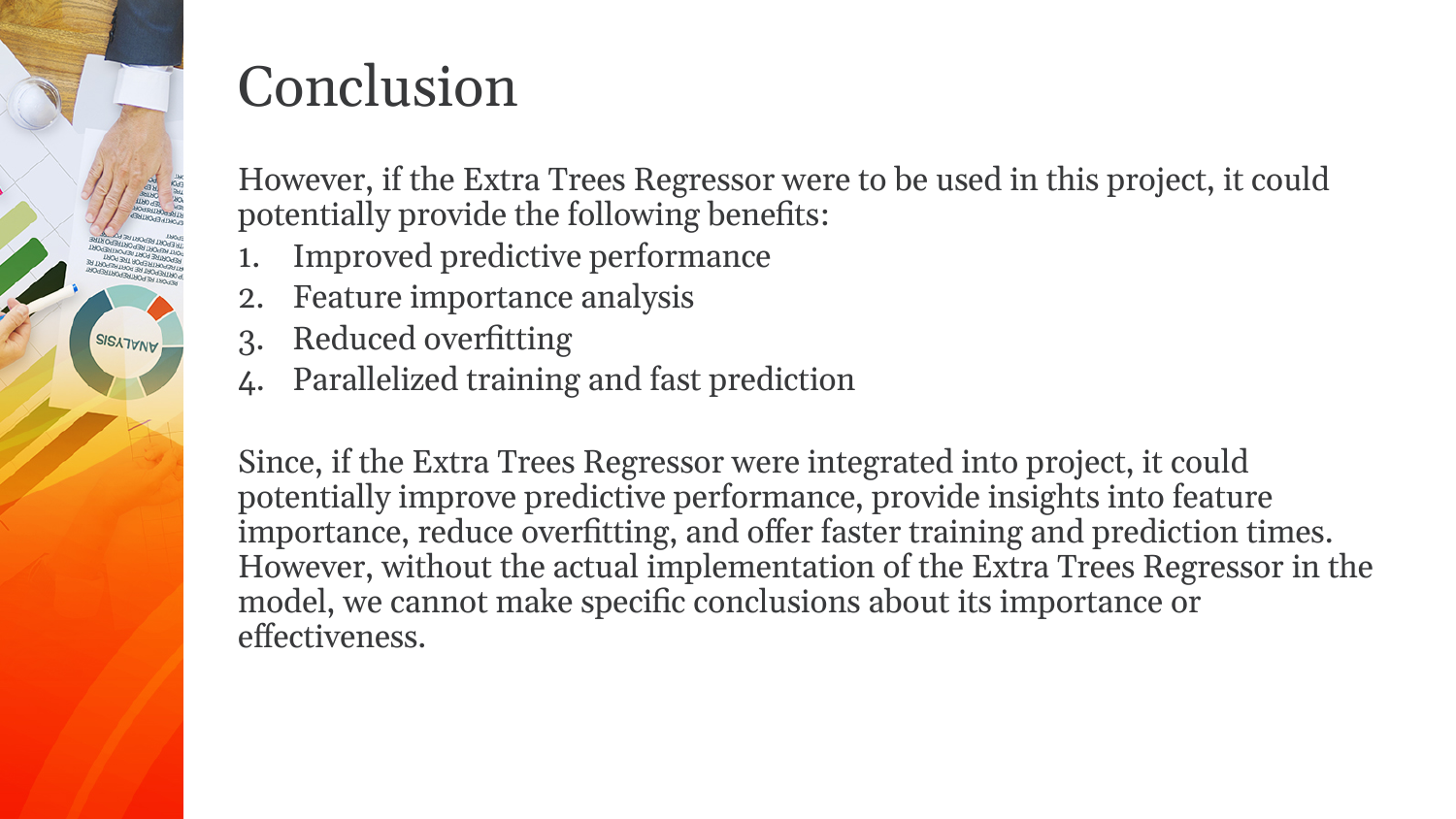

# Conclusion
However, if the Extra Trees Regressor were to be used in this project, it could potentially provide the following benefits:
Improved predictive performance
Feature importance analysis
Reduced overfitting
Parallelized training and fast prediction

Since, if the Extra Trees Regressor were integrated into project, it could potentially improve predictive performance, provide insights into feature importance, reduce overfitting, and offer faster training and prediction times. However, without the actual implementation of the Extra Trees Regressor in the model, we cannot make specific conclusions about its importance or effectiveness.

10